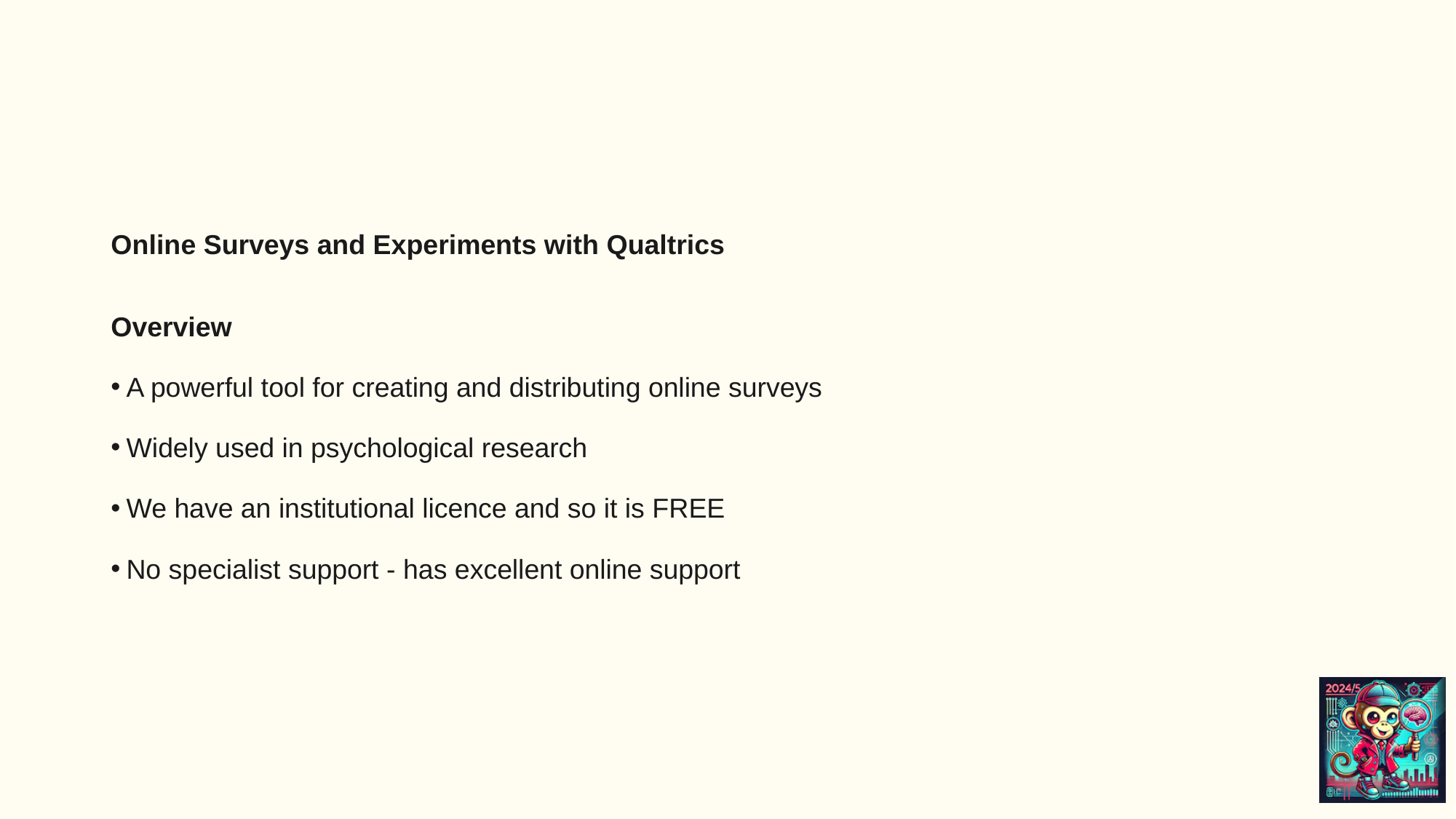

Online Surveys and Experiments with Qualtrics
Overview
A powerful tool for creating and distributing online surveys
Widely used in psychological research
We have an institutional licence and so it is FREE
No specialist support - has excellent online support